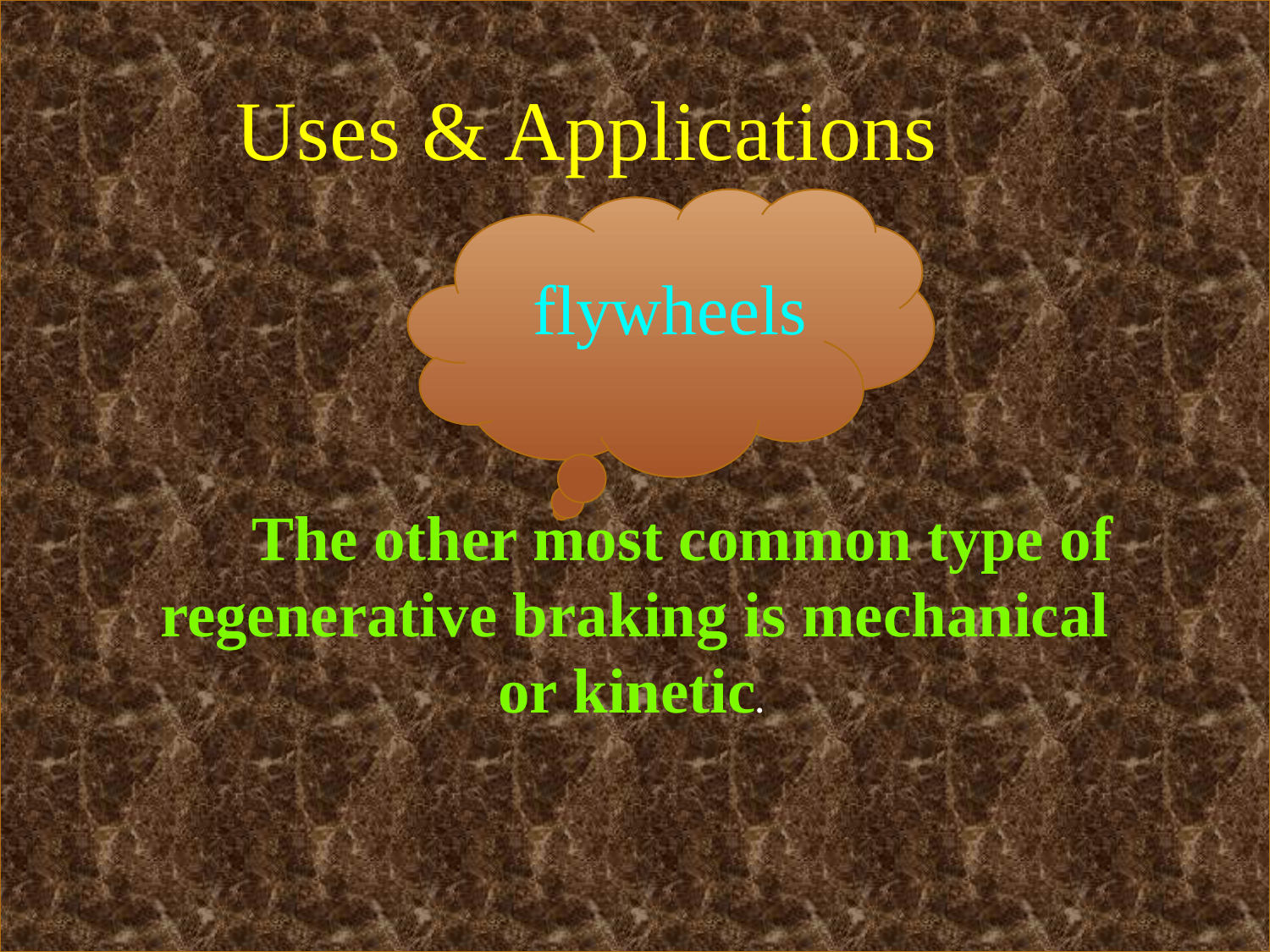

Uses & Applications
#

   flywheels

      The other most common type of regenerative braking is mechanical or kinetic.